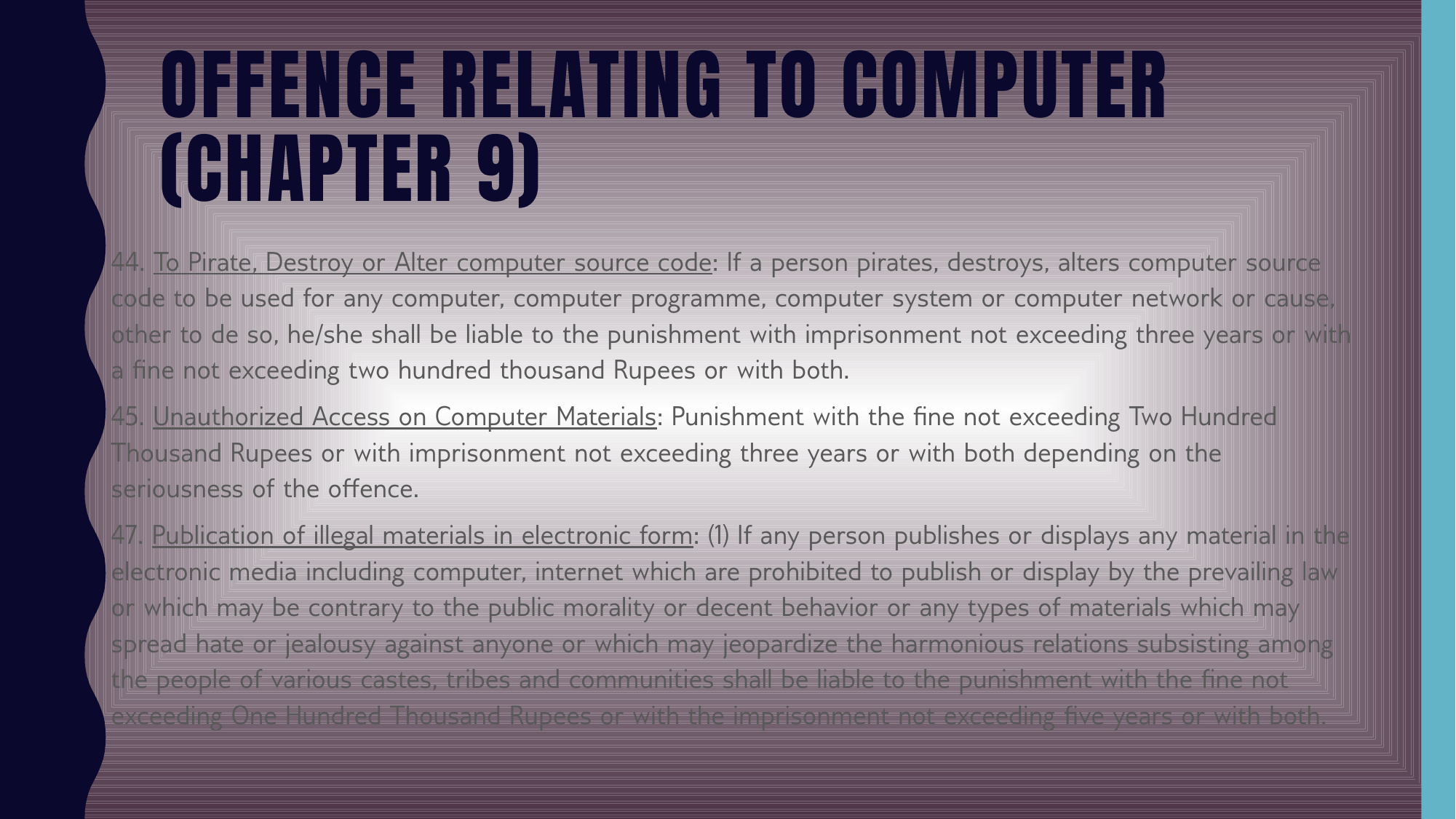

# Offence Relating To Computer (chapter 9)
44. To Pirate, Destroy or Alter computer source code: If a person pirates, destroys, alters computer source code to be used for any computer, computer programme, computer system or computer network or cause, other to de so, he/she shall be liable to the punishment with imprisonment not exceeding three years or with a fine not exceeding two hundred thousand Rupees or with both.
45. Unauthorized Access on Computer Materials: Punishment with the fine not exceeding Two Hundred Thousand Rupees or with imprisonment not exceeding three years or with both depending on the seriousness of the offence.
47. Publication of illegal materials in electronic form: (1) If any person publishes or displays any material in the electronic media including computer, internet which are prohibited to publish or display by the prevailing law or which may be contrary to the public morality or decent behavior or any types of materials which may spread hate or jealousy against anyone or which may jeopardize the harmonious relations subsisting among the people of various castes, tribes and communities shall be liable to the punishment with the fine not exceeding One Hundred Thousand Rupees or with the imprisonment not exceeding five years or with both.